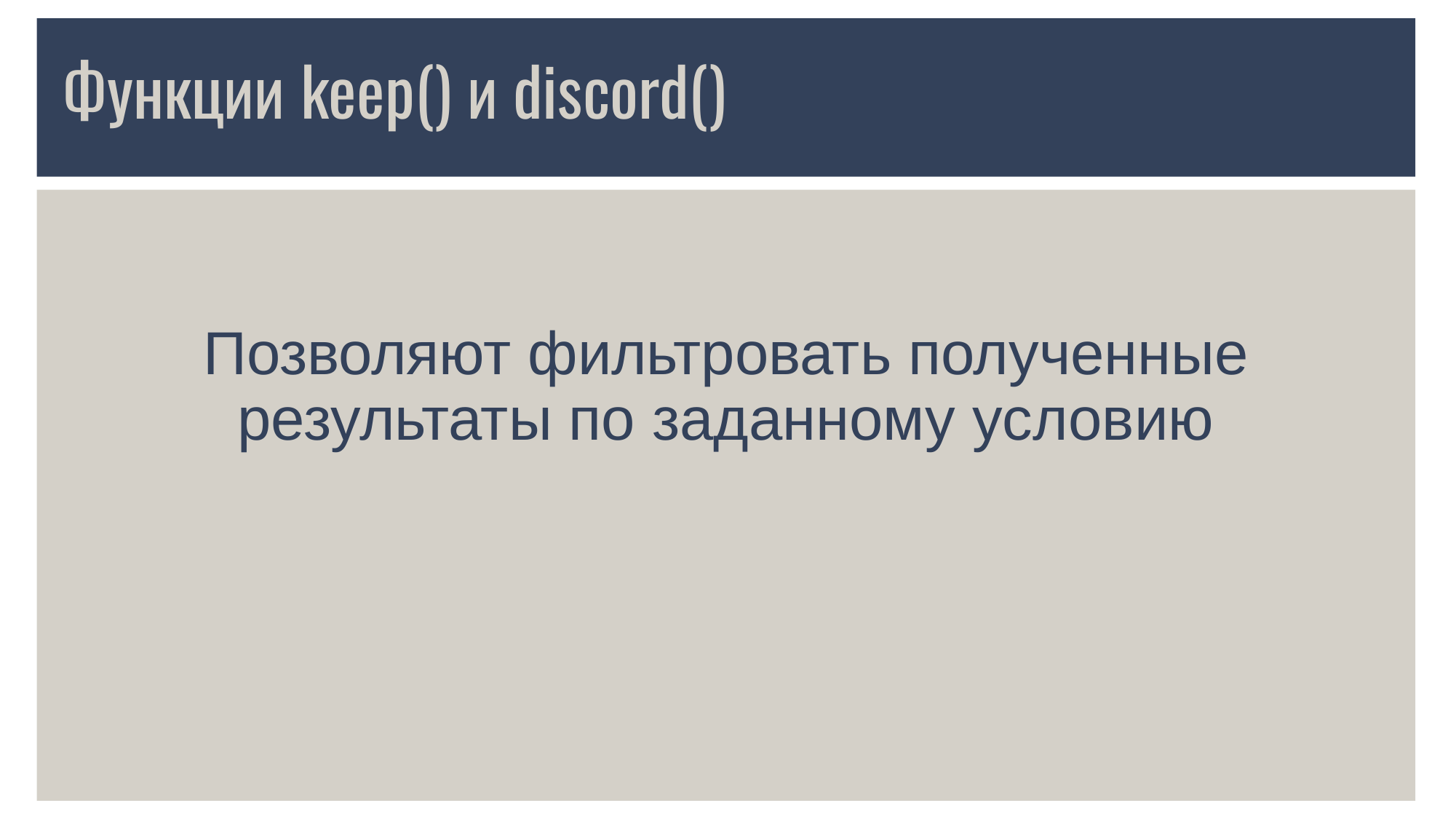

# Функции keep() и discord()

Позволяют фильтровать полученные результаты по заданному условию